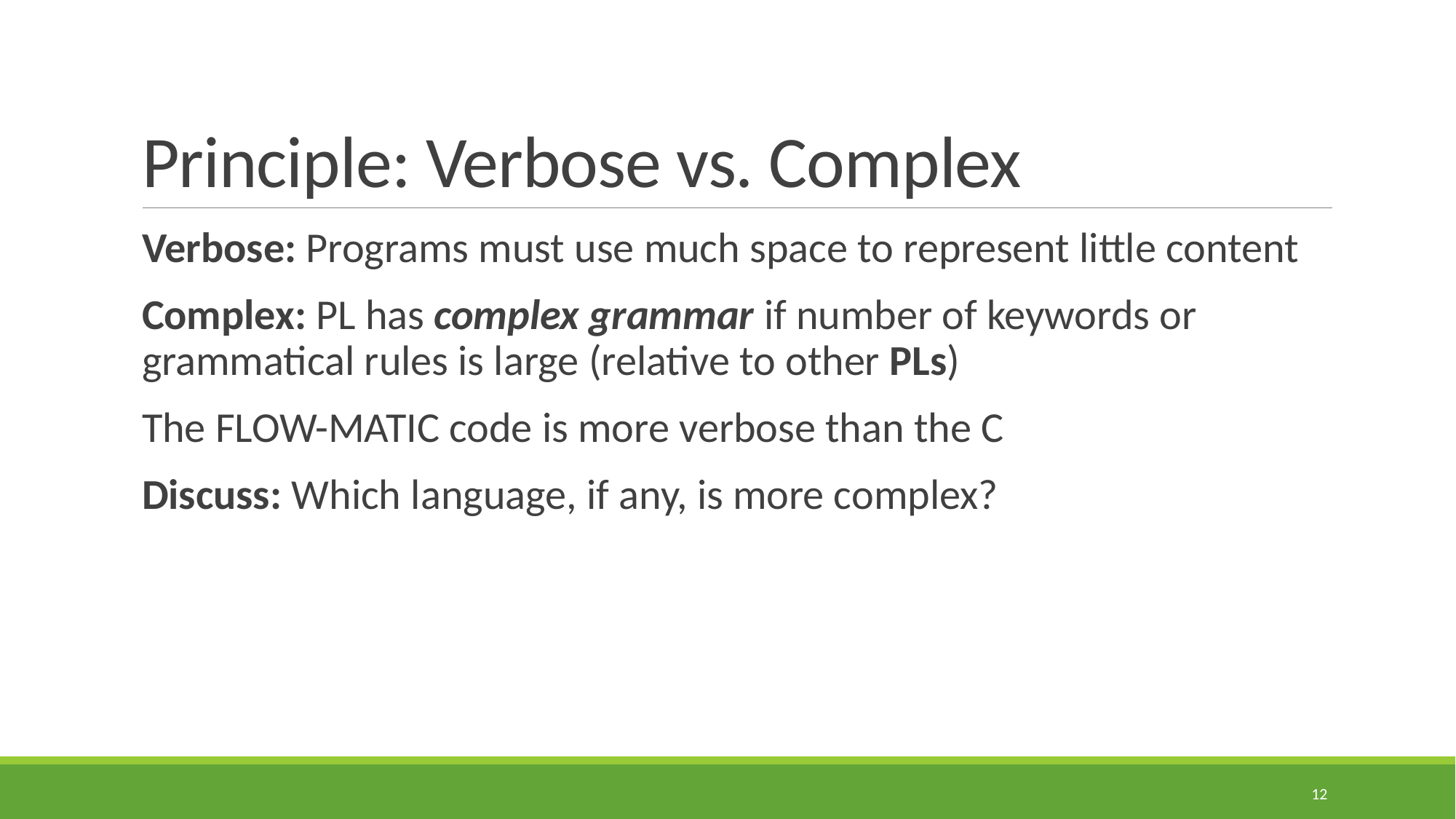

# Principle: Verbose vs. Complex
Verbose: Programs must use much space to represent little content
Complex: PL has complex grammar if number of keywords or grammatical rules is large (relative to other PLs)
The FLOW-MATIC code is more verbose than the C
Discuss: Which language, if any, is more complex?
12